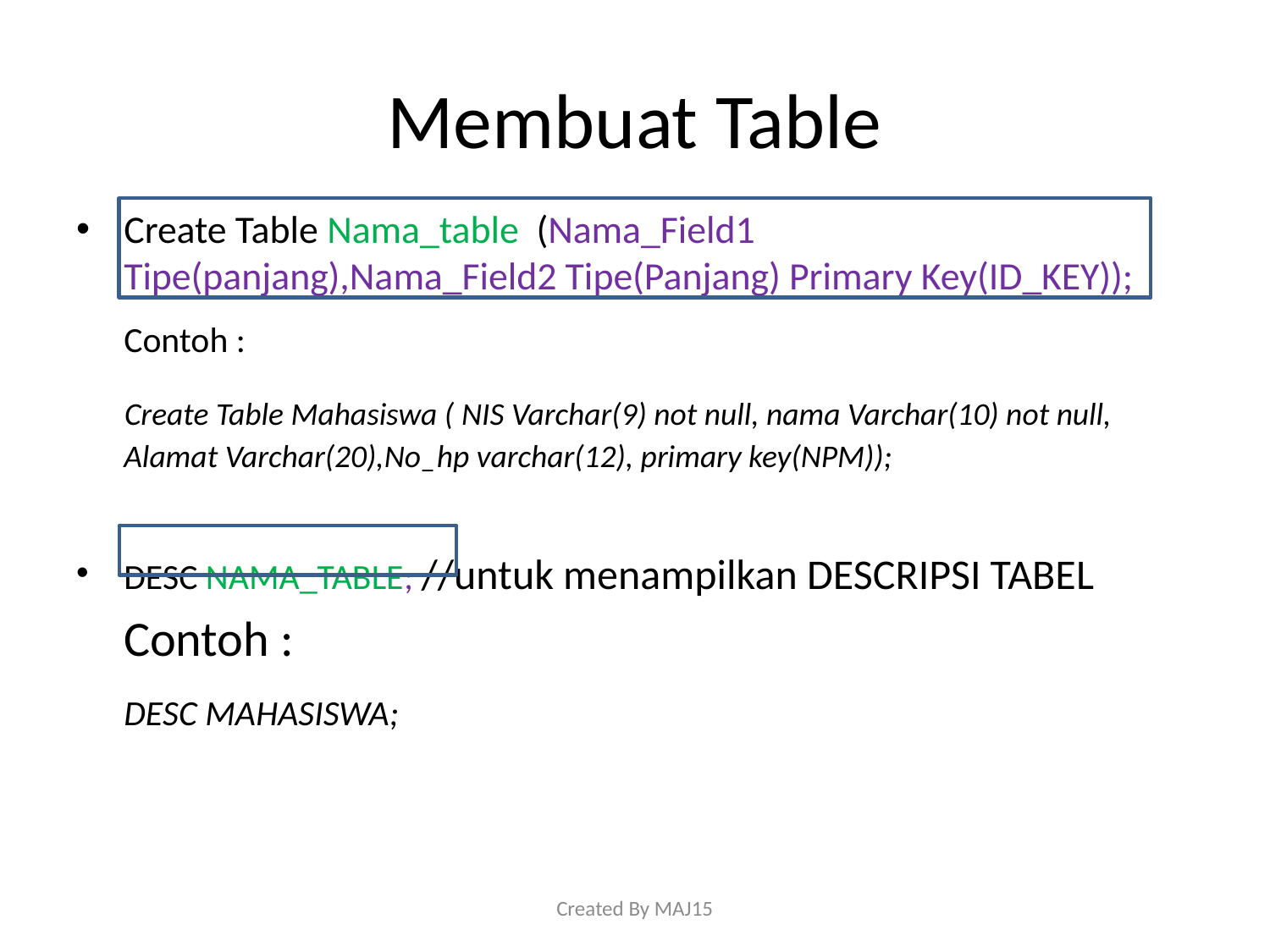

# Membuat Table
Create Table Nama_table  (Nama_Field1 Tipe(panjang),Nama_Field2 Tipe(Panjang) Primary Key(ID_KEY));
	Contoh :
    Create Table Mahasiswa ( NIS Varchar(9) not null, nama Varchar(10) not null, Alamat Varchar(20),No_hp varchar(12), primary key(NPM));

DESC NAMA_TABLE; //untuk menampilkan DESCRIPSI TABEL
	Contoh :
	DESC MAHASISWA;

Created By MAJ15